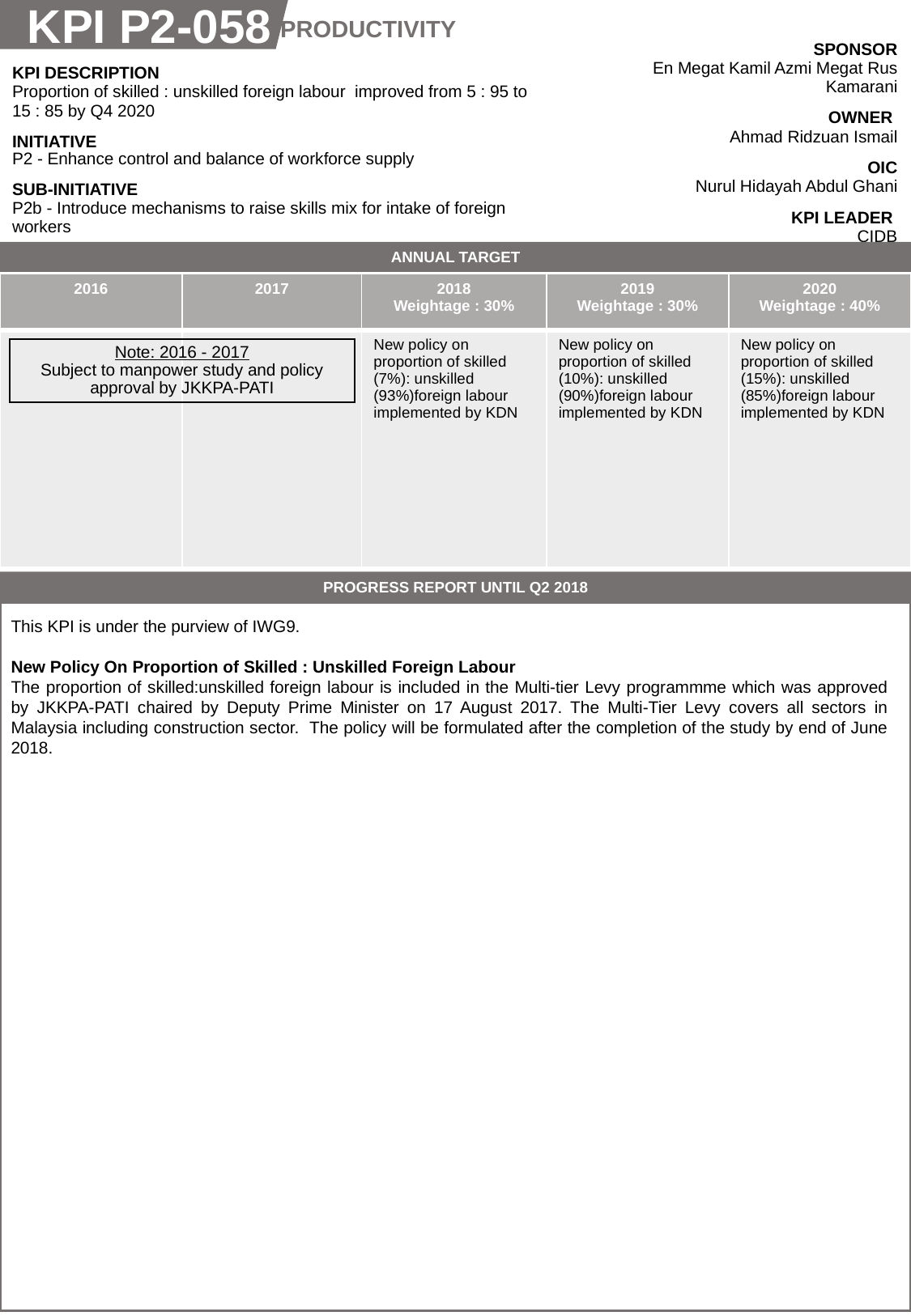

KPI P2-058
PRODUCTIVITY
| SPONSOR En Megat Kamil Azmi Megat Rus Kamarani |
| --- |
| OWNER Ahmad Ridzuan Ismail |
| OIC Nurul Hidayah Abdul Ghani |
| KPI LEADER CIDB |
| KPI DESCRIPTION Proportion of skilled : unskilled foreign labour improved from 5 : 95 to 15 : 85 by Q4 2020 |
| --- |
| INITIATIVE P2 - Enhance control and balance of workforce supply |
| SUB-INITIATIVE P2b - Introduce mechanisms to raise skills mix for intake of foreign workers |
ANNUAL TARGET
| 2016 | 2017 | 2018 Weightage : 30% | 2019 Weightage : 30% | 2020 Weightage : 40% |
| --- | --- | --- | --- | --- |
|  |  | New policy on proportion of skilled (7%): unskilled (93%)foreign labour implemented by KDN | New policy on proportion of skilled (10%): unskilled (90%)foreign labour implemented by KDN | New policy on proportion of skilled (15%): unskilled (85%)foreign labour implemented by KDN |
Note: 2016 - 2017
Subject to manpower study and policy approval by JKKPA-PATI
PROGRESS REPORT UNTIL Q2 2018

This KPI is under the purview of IWG9.

New Policy On Proportion of Skilled : Unskilled Foreign Labour
The proportion of skilled:unskilled foreign labour is included in the Multi-tier Levy programmme which was approved by JKKPA-PATI chaired by Deputy Prime Minister on 17 August 2017. The Multi-Tier Levy covers all sectors in Malaysia including construction sector.  The policy will be formulated after the completion of the study by end of June 2018.